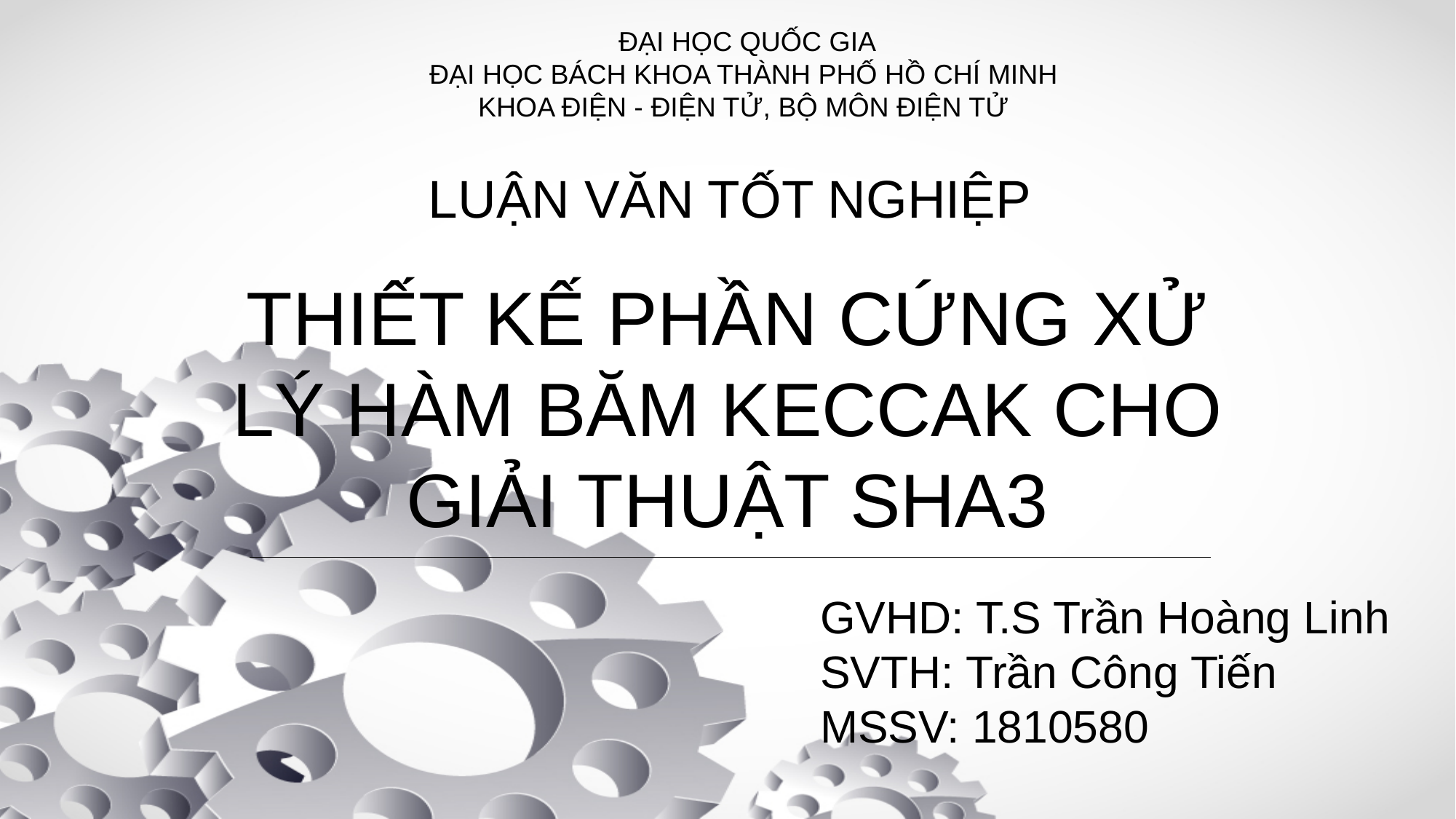

ĐẠI HỌC QUỐC GIA
ĐẠI HỌC BÁCH KHOA THÀNH PHỐ HỒ CHÍ MINH
KHOA ĐIỆN - ĐIỆN TỬ, BỘ MÔN ĐIỆN TỬ
# LUẬN VĂN TỐT NGHIỆP
THIẾT KẾ PHẦN CỨNG XỬ LÝ HÀM BĂM KECCAK CHO GIẢI THUẬT SHA3
GVHD: T.S Trần Hoàng Linh
SVTH: Trần Công Tiến
MSSV: 1810580